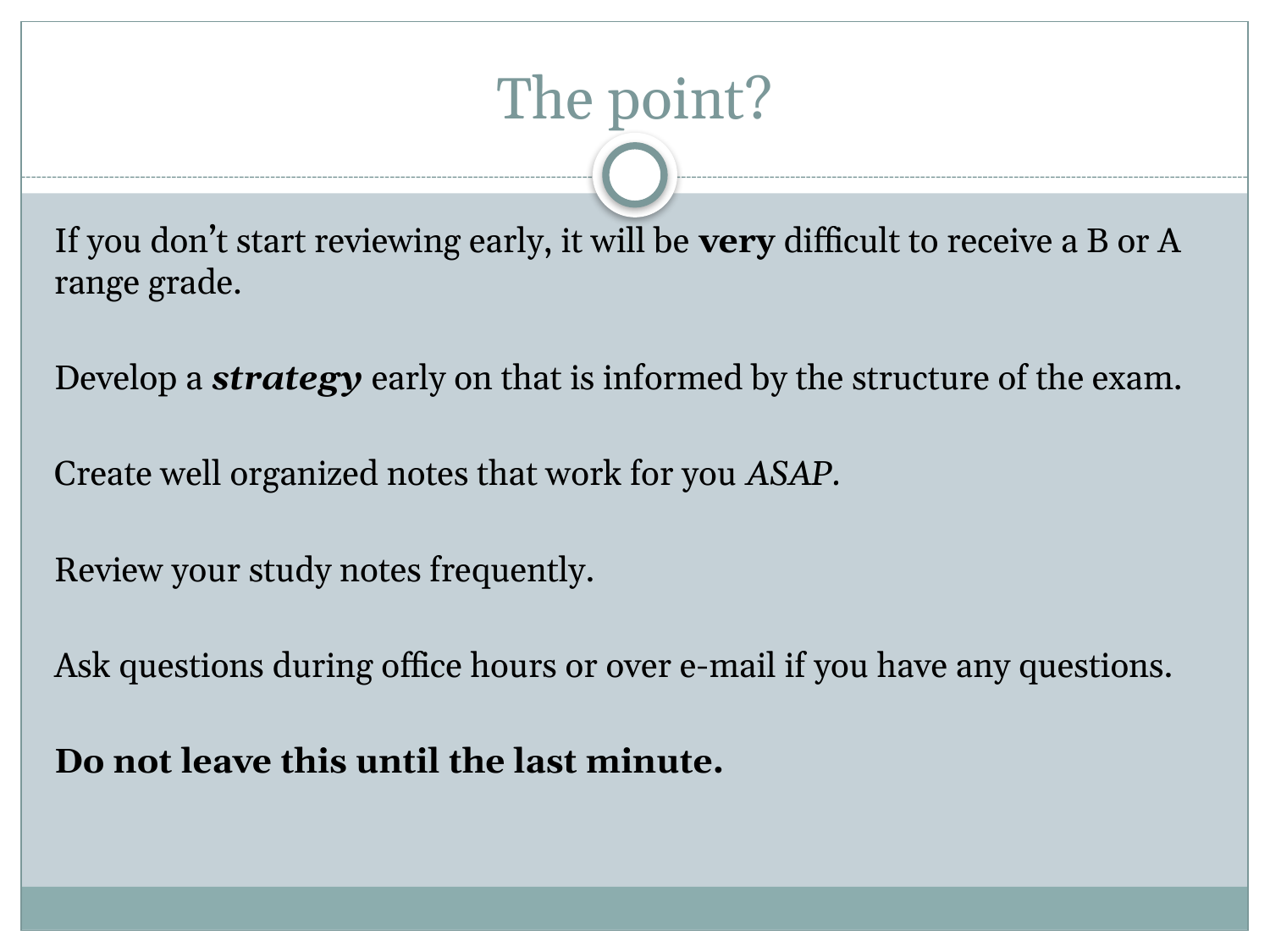

# The point?
If you don’t start reviewing early, it will be very difficult to receive a B or A range grade.

Develop a strategy early on that is informed by the structure of the exam.

Create well organized notes that work for you ASAP.

Review your study notes frequently.

Ask questions during office hours or over e-mail if you have any questions.

Do not leave this until the last minute.